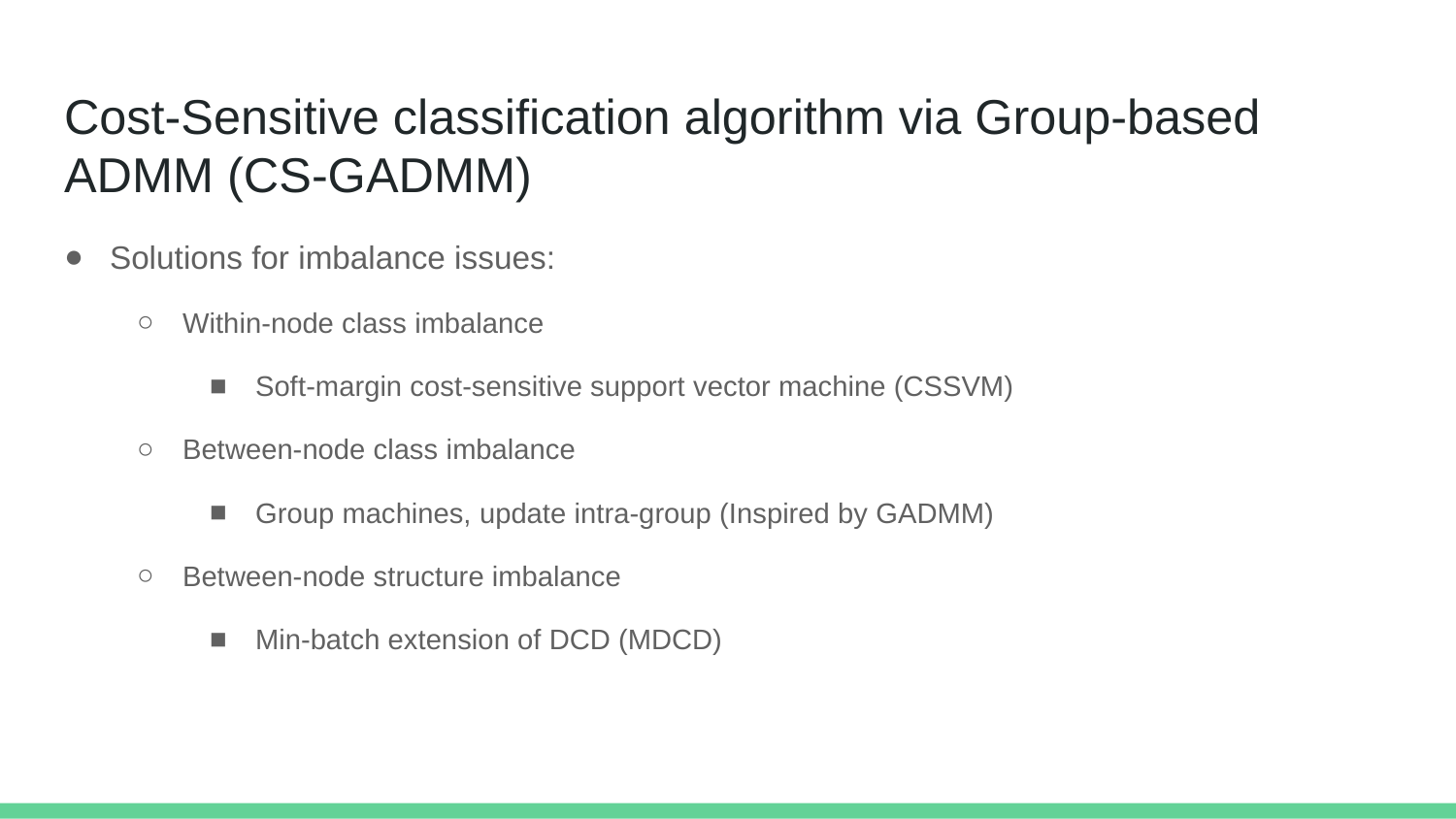

# Cost-Sensitive classification algorithm via Group-based ADMM (CS-GADMM)
Solutions for imbalance issues:
Within-node class imbalance
Soft-margin cost-sensitive support vector machine (CSSVM)
Between-node class imbalance
Group machines, update intra-group (Inspired by GADMM)
Between-node structure imbalance
Min-batch extension of DCD (MDCD)